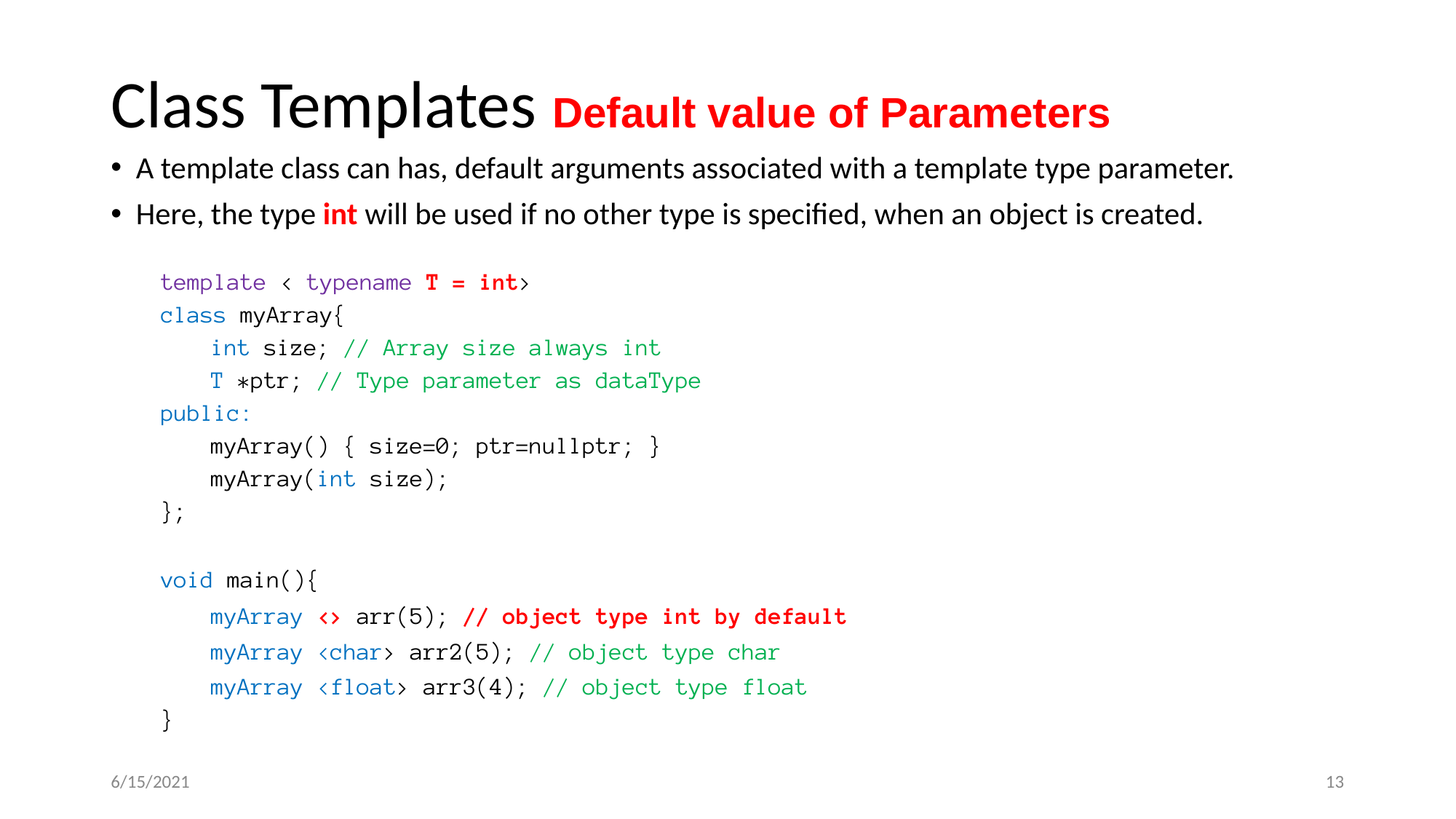

# Class Templates Default value of Parameters
A template class can has, default arguments associated with a template type parameter.
Here, the type int will be used if no other type is specified, when an object is created.

template < typename T = int>
class myArray{
int size; // Array size always int
T *ptr; // Type parameter as dataType
public:
myArray() { size=0; ptr=nullptr; }
myArray(int size);
};

void main(){
myArray <> arr(5); // object type int by default
myArray <char> arr2(5); // object type char
myArray <float> arr3(4); // object type float
}
6/15/2021
13